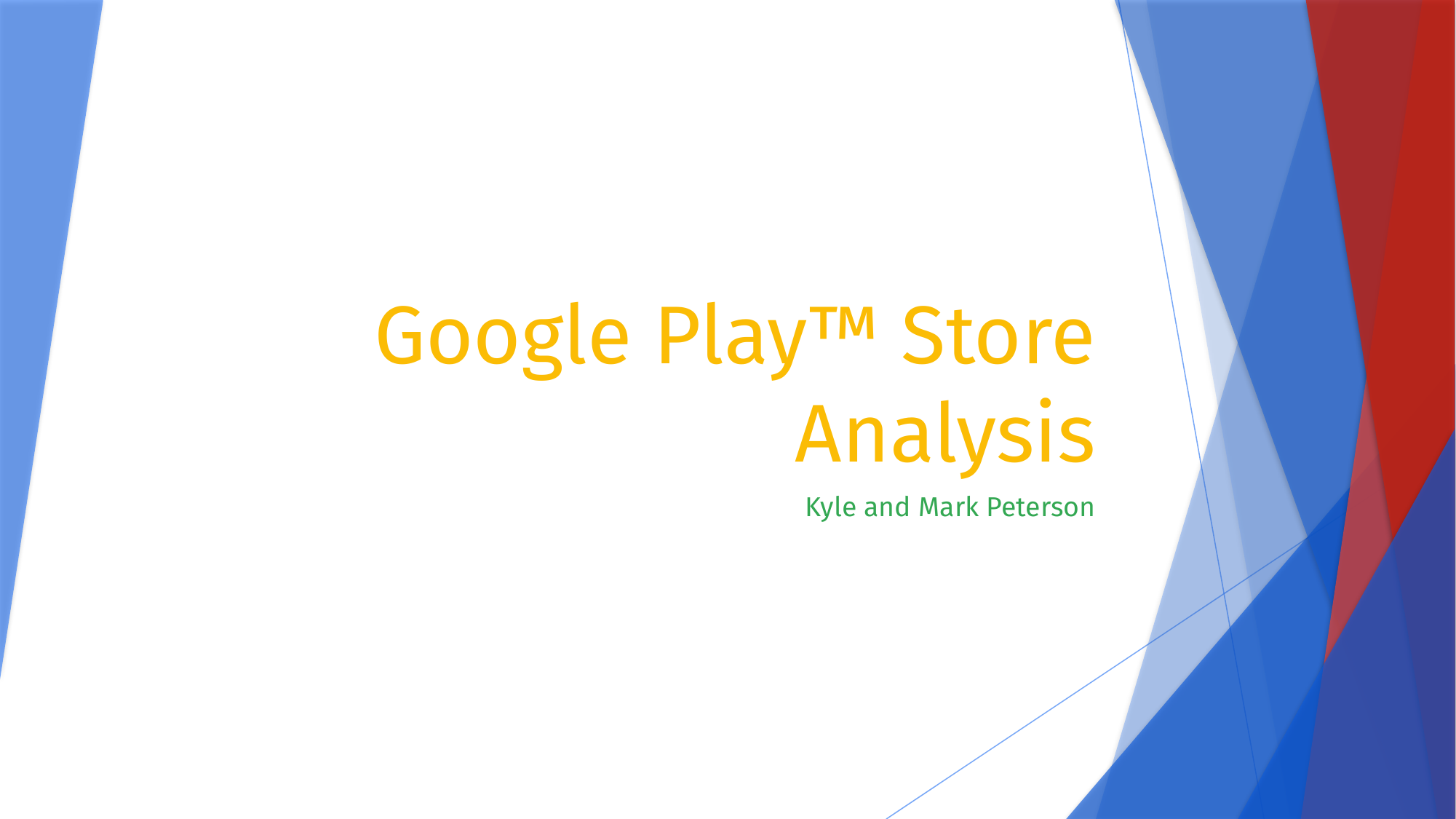

# Google Play™ Store Analysis
Kyle and Mark Peterson